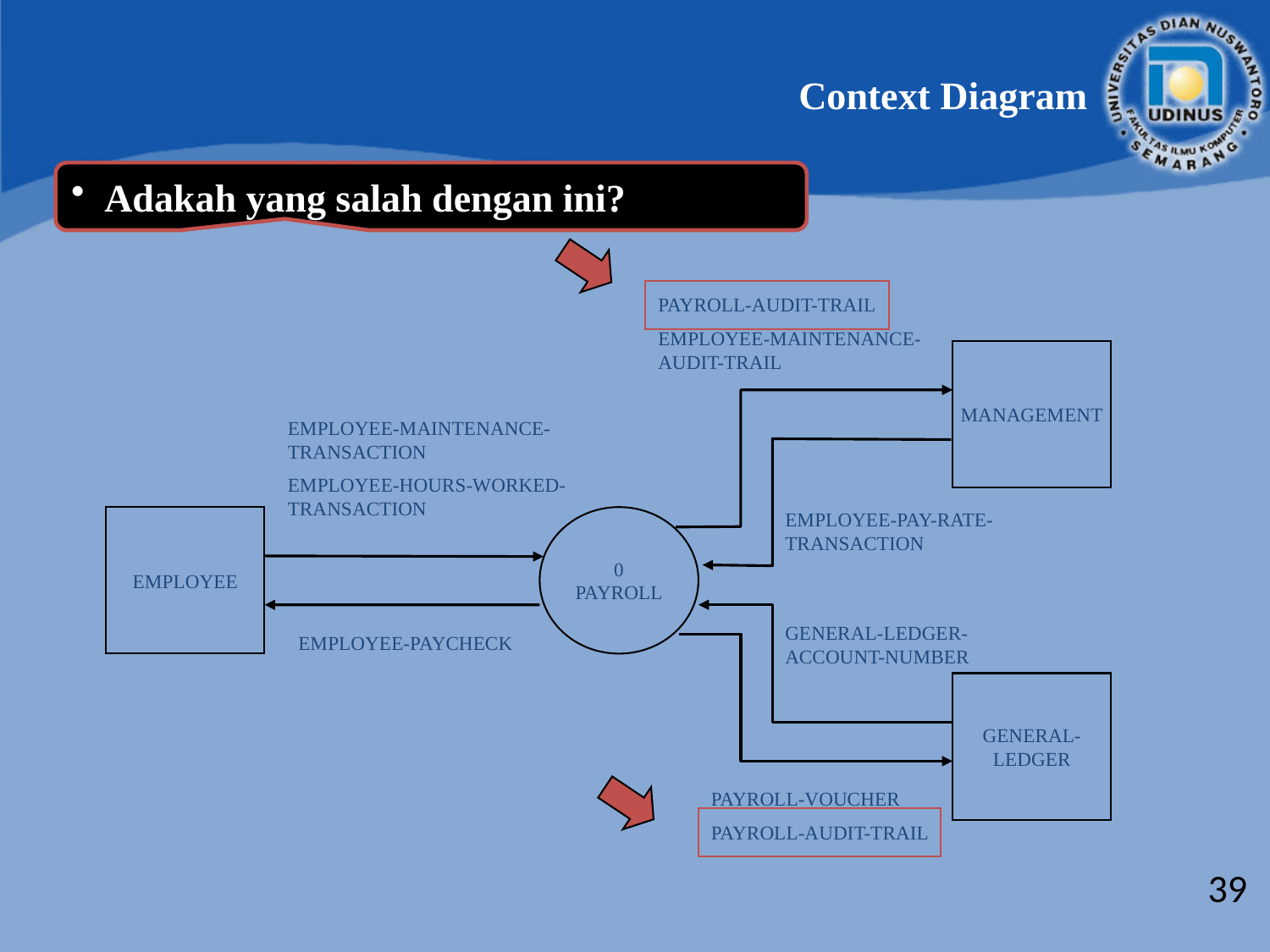

Context Diagram
  Adakah yang salah dengan ini?

PAYROLL-AUDIT-TRAIL
EMPLOYEE-MAINTENANCE-AUDIT-TRAIL
MANAGEMENT

EMPLOYEE-MAINTENANCE-TRANSACTION
EMPLOYEE-HOURS-WORKED-TRANSACTION

EMPLOYEE-PAY-RATE-TRANSACTION
EMPLOYEE
0
PAYROLL

GENERAL-LEDGER-ACCOUNT-NUMBER
EMPLOYEE-PAYCHECK

GENERAL-
LEDGER

PAYROLL-VOUCHER
PAYROLL-AUDIT-TRAIL

39